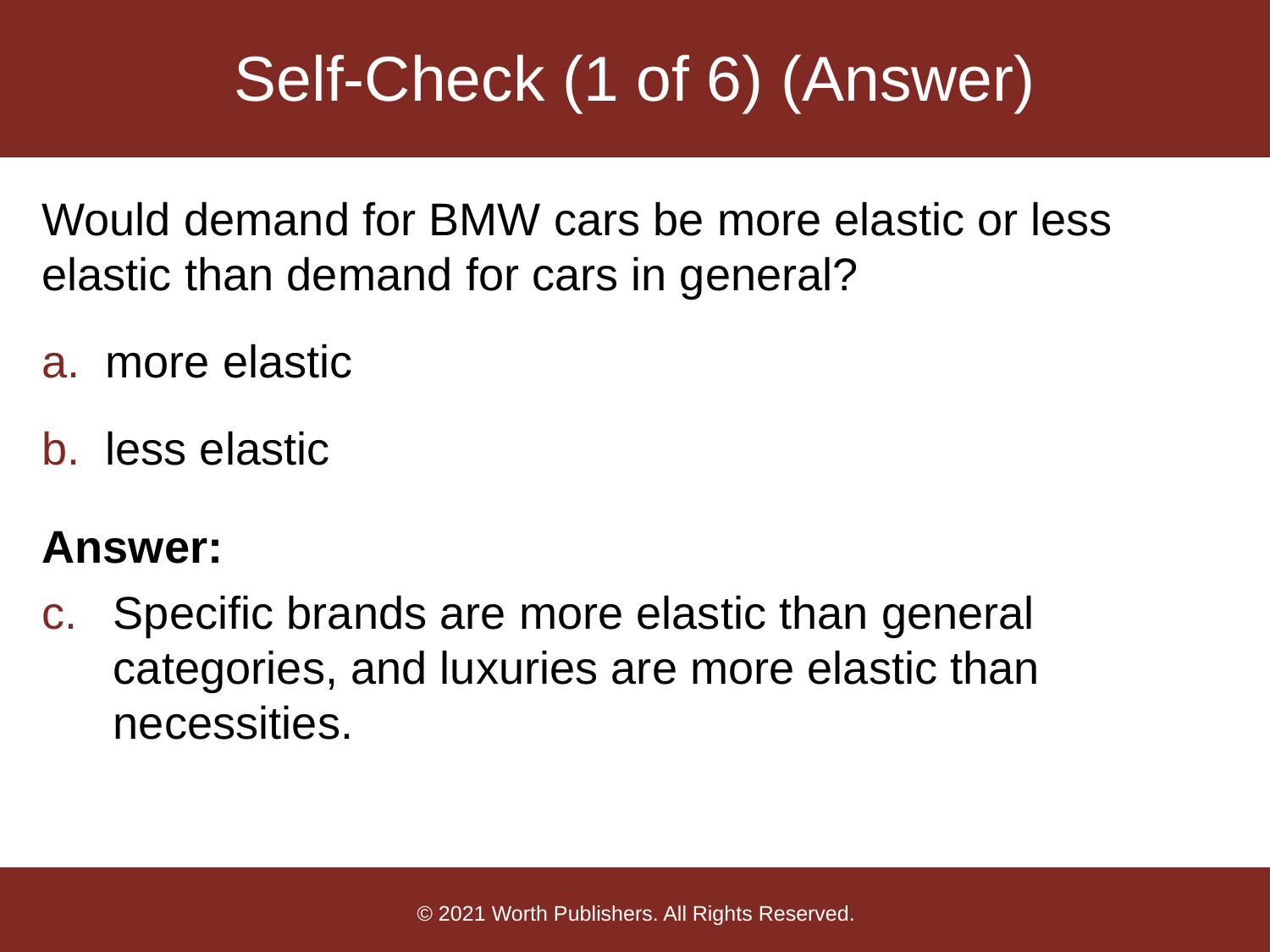

# Self-Check (1 of 6) (Answer)
Would demand for BMW cars be more elastic or less elastic than demand for cars in general?
more elastic
less elastic
Answer:
Specific brands are more elastic than general categories, and luxuries are more elastic than necessities.